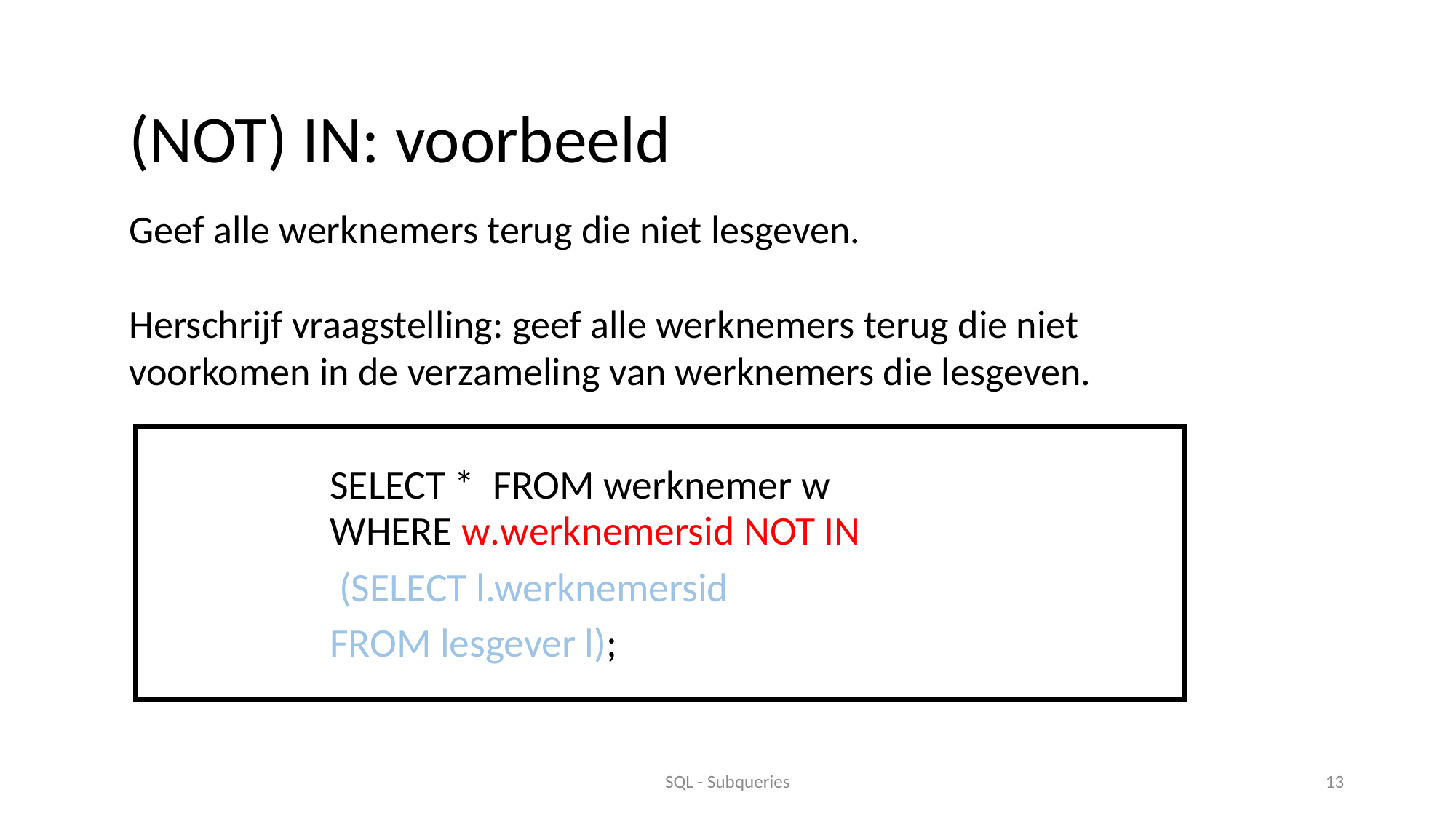

(NOT) IN: voorbeeld
Geef alle werknemers terug die niet lesgeven.

Herschrijf vraagstelling: geef alle werknemers terug die niet voorkomen in de verzameling van werknemers die lesgeven.

SELECT *  FROM werknemer w
WHERE w.werknemersid NOT IN
	 (SELECT l.werknemersid
	FROM lesgever l);

SQL - Subqueries
13